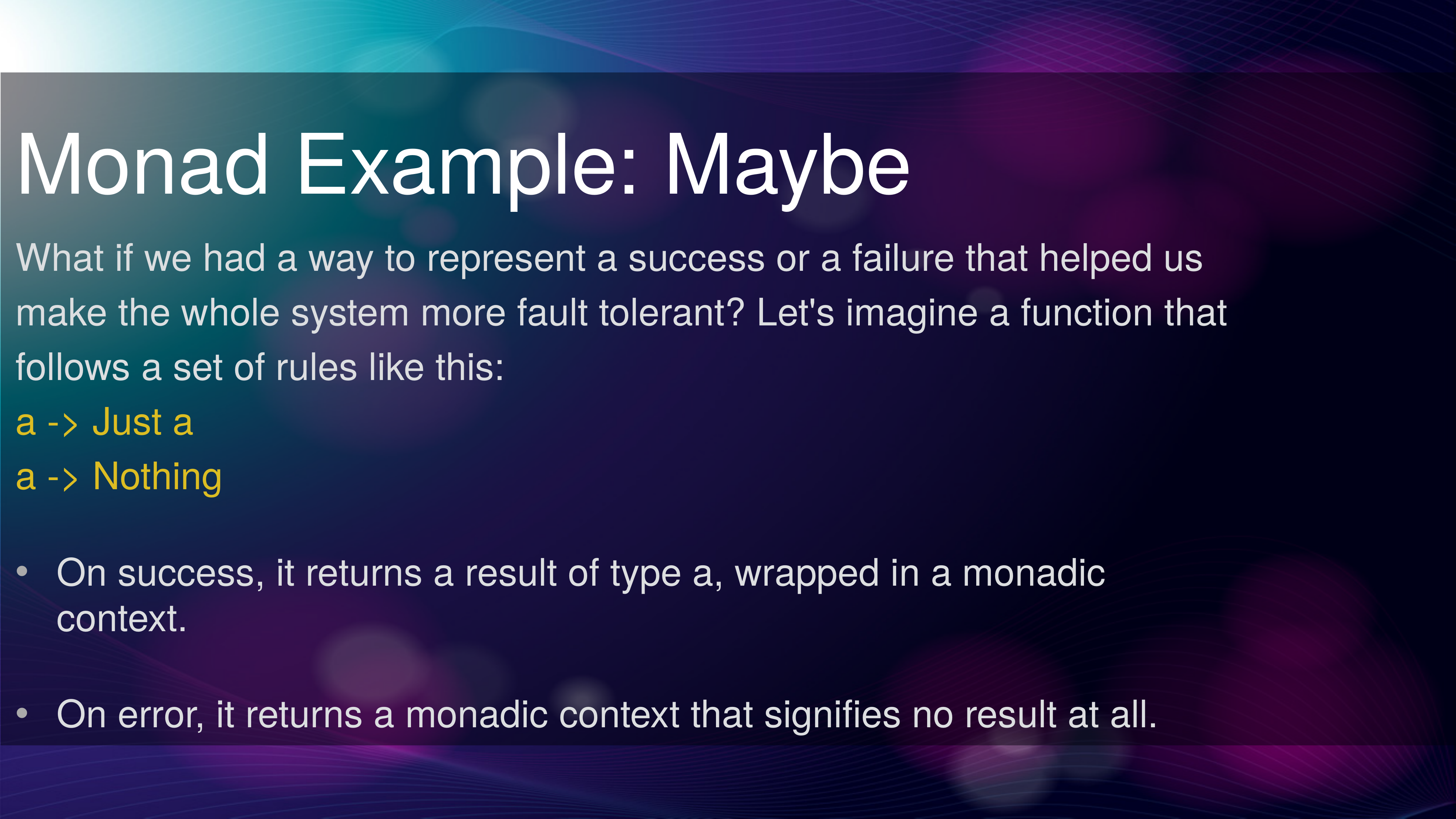

Monad Example: Maybe
What if we had a way to represent a success or a failure that helped us make the whole system more fault tolerant? Let's imagine a function that follows a set of rules like this:
a -> Just a
a -> Nothing
On success, it returns a result of type a, wrapped in a monadic context.
On error, it returns a monadic context that signifies no result at all.